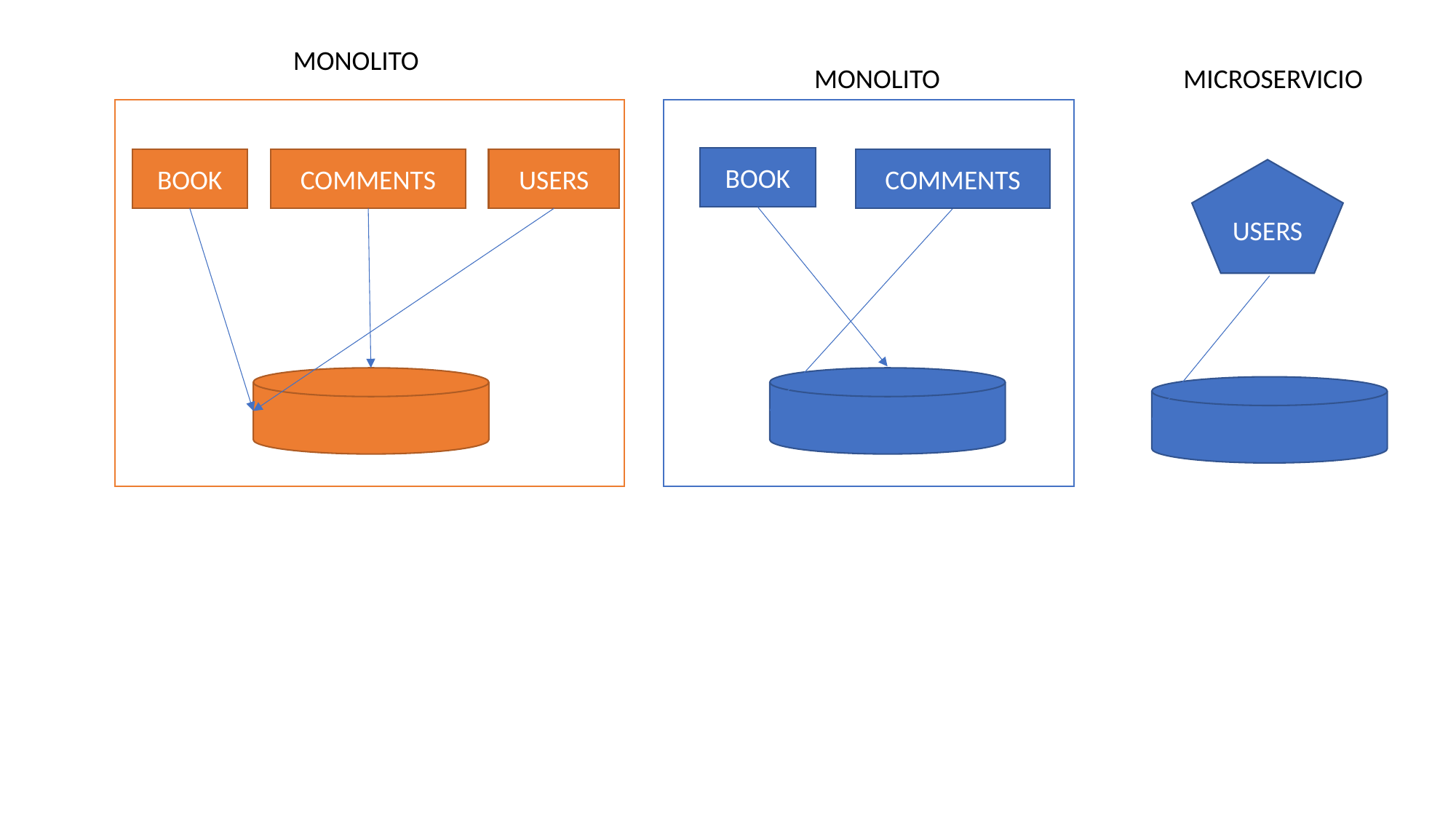

MONOLITO
MONOLITO
MICROSERVICIO

BOOK
BOOK
COMMENTS
USERS
COMMENTS
USERS